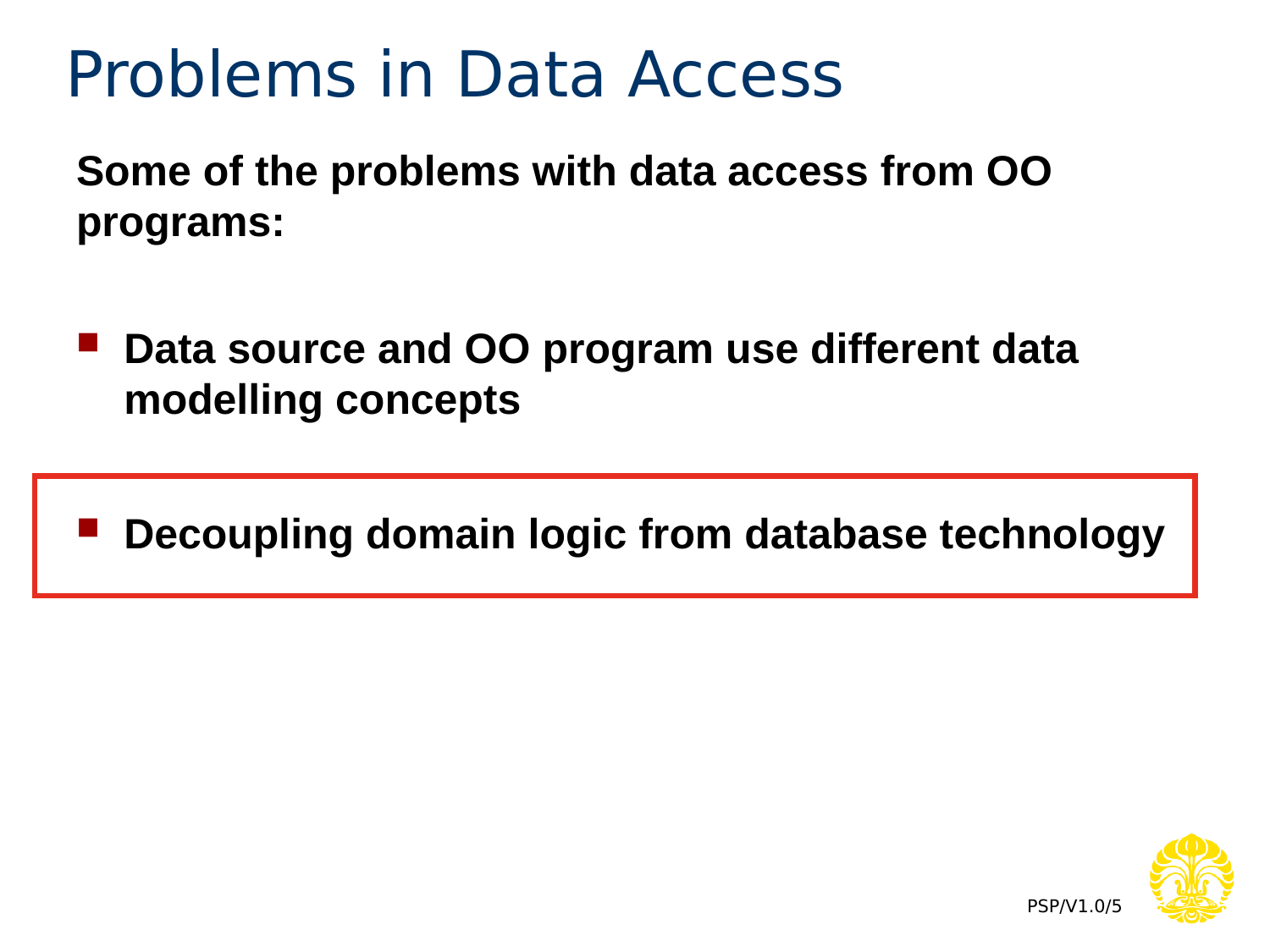

# Problems in Data Access
Some of the problems with data access from OO programs:

Data source and OO program use different data modelling concepts

Decoupling domain logic from database technology